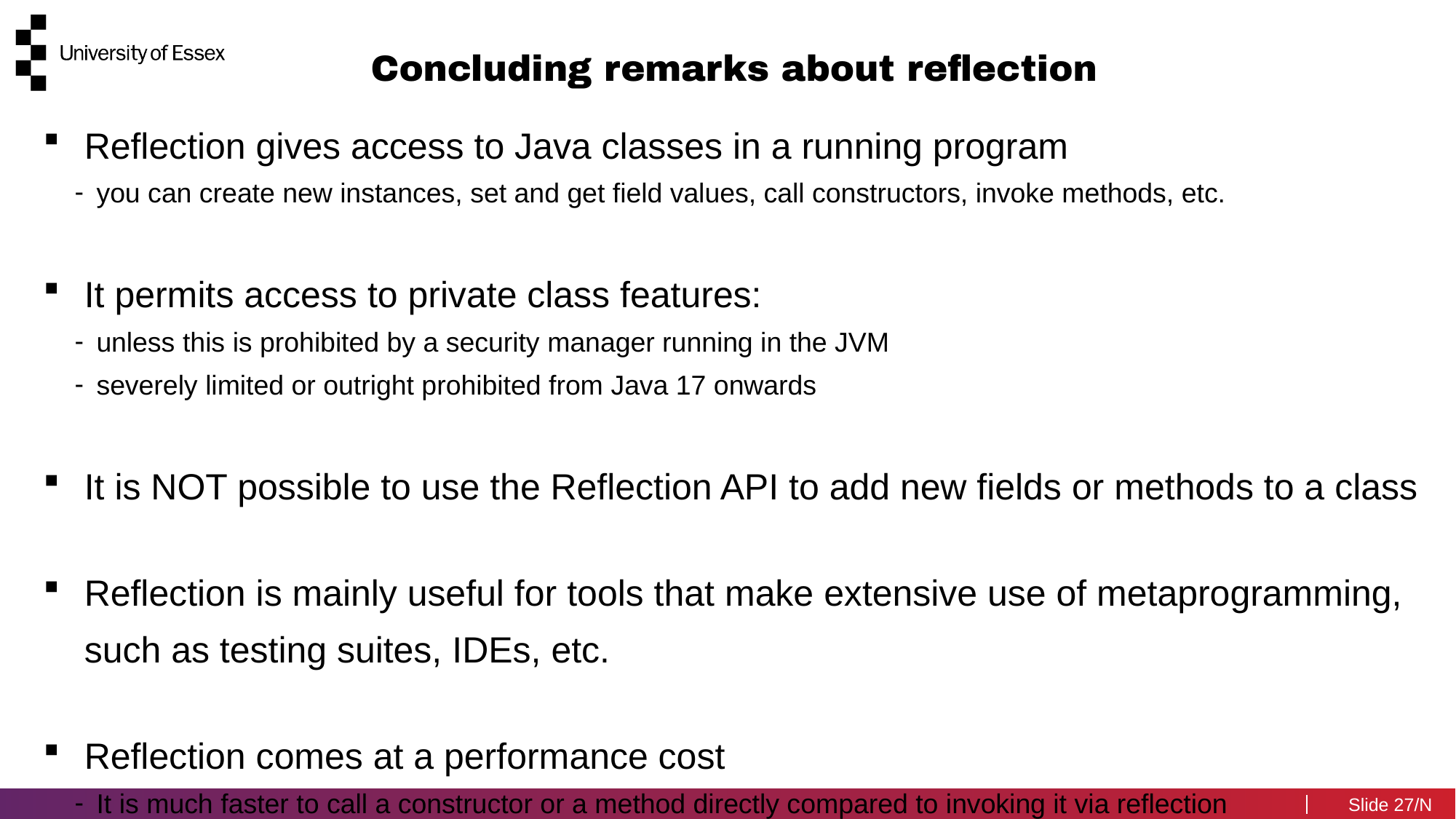

Concluding remarks about reflection
Reflection gives access to Java classes in a running program
you can create new instances, set and get field values, call constructors, invoke methods, etc.

It permits access to private class features:
unless this is prohibited by a security manager running in the JVM
severely limited or outright prohibited from Java 17 onwards

It is NOT possible to use the Reflection API to add new fields or methods to a class

Reflection is mainly useful for tools that make extensive use of metaprogramming, such as testing suites, IDEs, etc.

Reflection comes at a performance cost
It is much faster to call a constructor or a method directly compared to invoking it via reflection
27/N